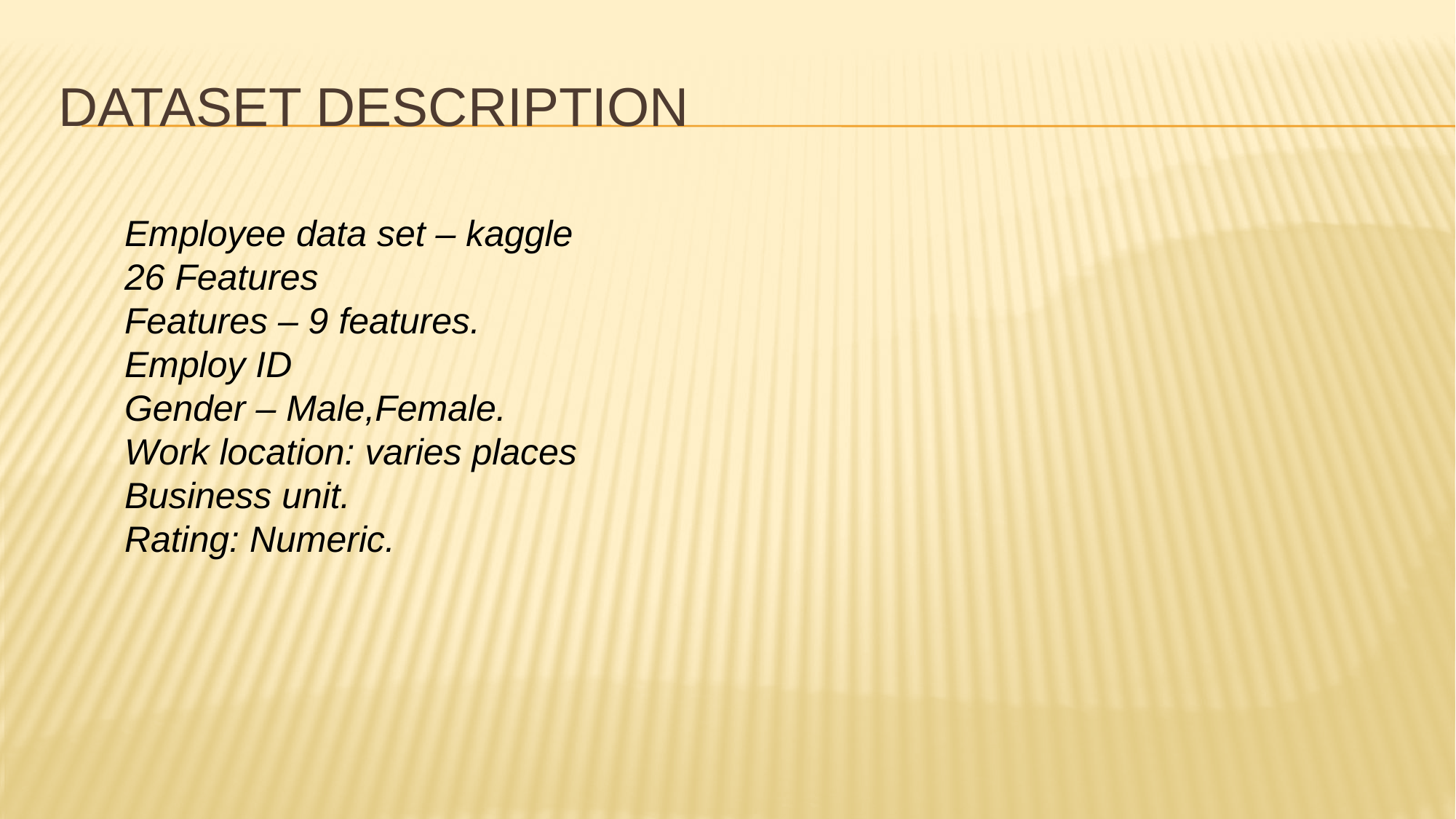

# Dataset Description
Employee data set – kaggle
26 Features
Features – 9 features.
Employ ID
Gender – Male,Female.
Work location: varies places
Business unit.
Rating: Numeric.